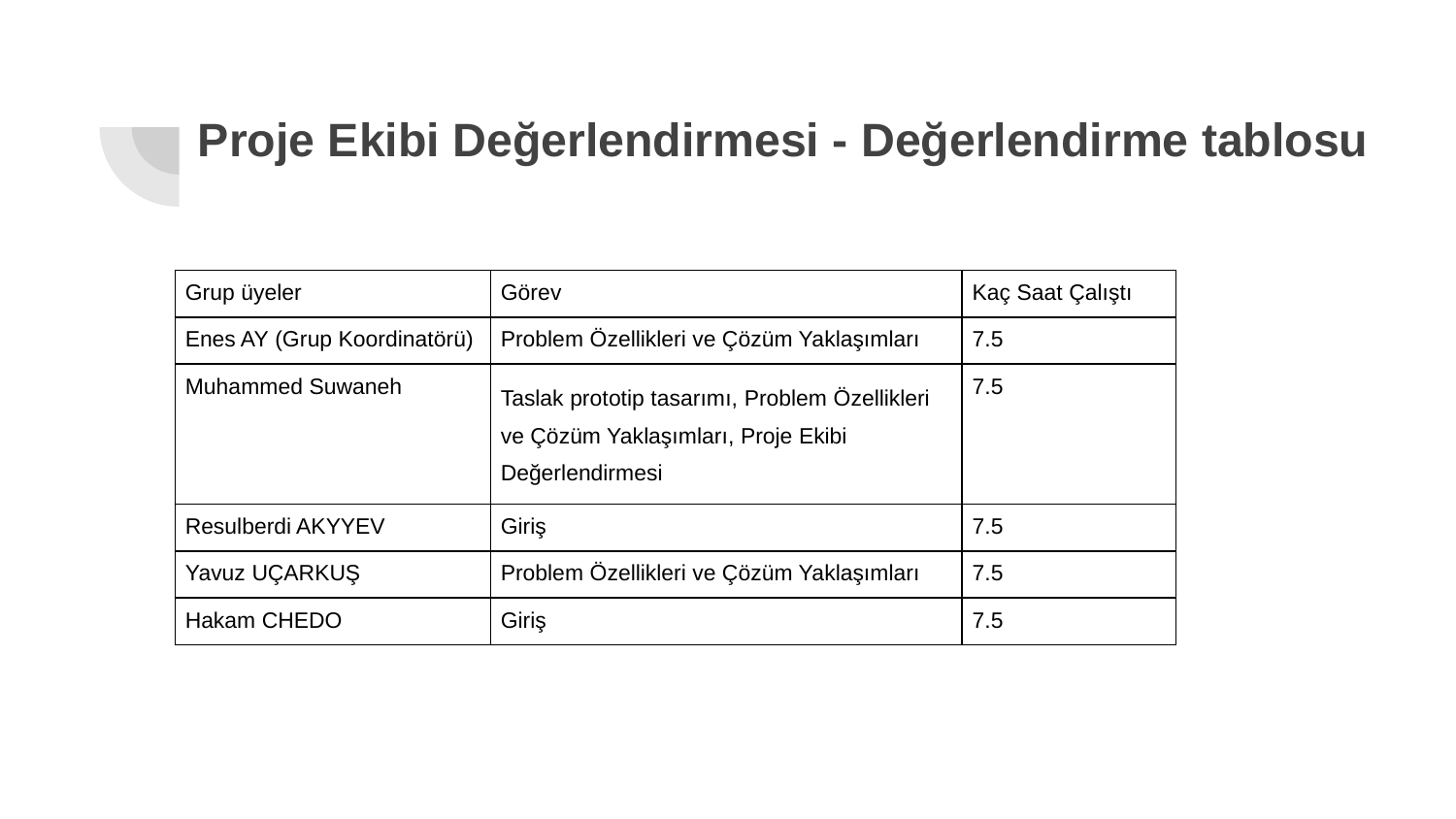

# Proje Ekibi Değerlendirmesi - Değerlendirme tablosu
| Grup üyeler | Görev | Kaç Saat Çalıştı |
| --- | --- | --- |
| Enes AY (Grup Koordinatörü) | Problem Özellikleri ve Çözüm Yaklaşımları | 7.5 |
| Muhammed Suwaneh | Taslak prototip tasarımı, Problem Özellikleri ve Çözüm Yaklaşımları, Proje Ekibi Değerlendirmesi | 7.5 |
| Resulberdi AKYYEV | Giriş | 7.5 |
| Yavuz UÇARKUŞ | Problem Özellikleri ve Çözüm Yaklaşımları | 7.5 |
| Hakam CHEDO | Giriş | 7.5 |
7.
7.5
7.5
7.5
7.5